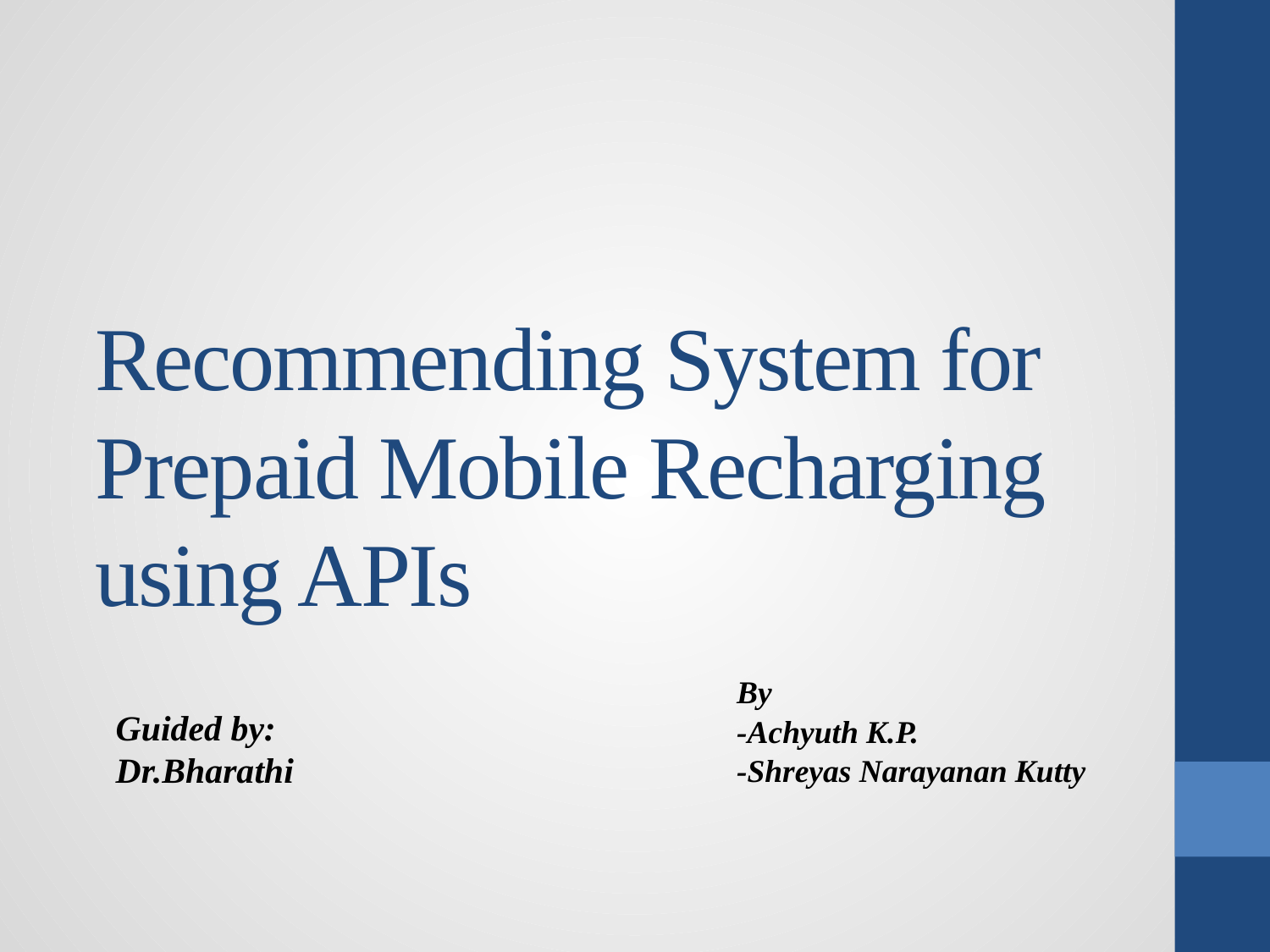

# Recommending System for Prepaid Mobile Recharging using APIs
By
-Achyuth K.P.
-Shreyas Narayanan Kutty
Guided by:
Dr.Bharathi